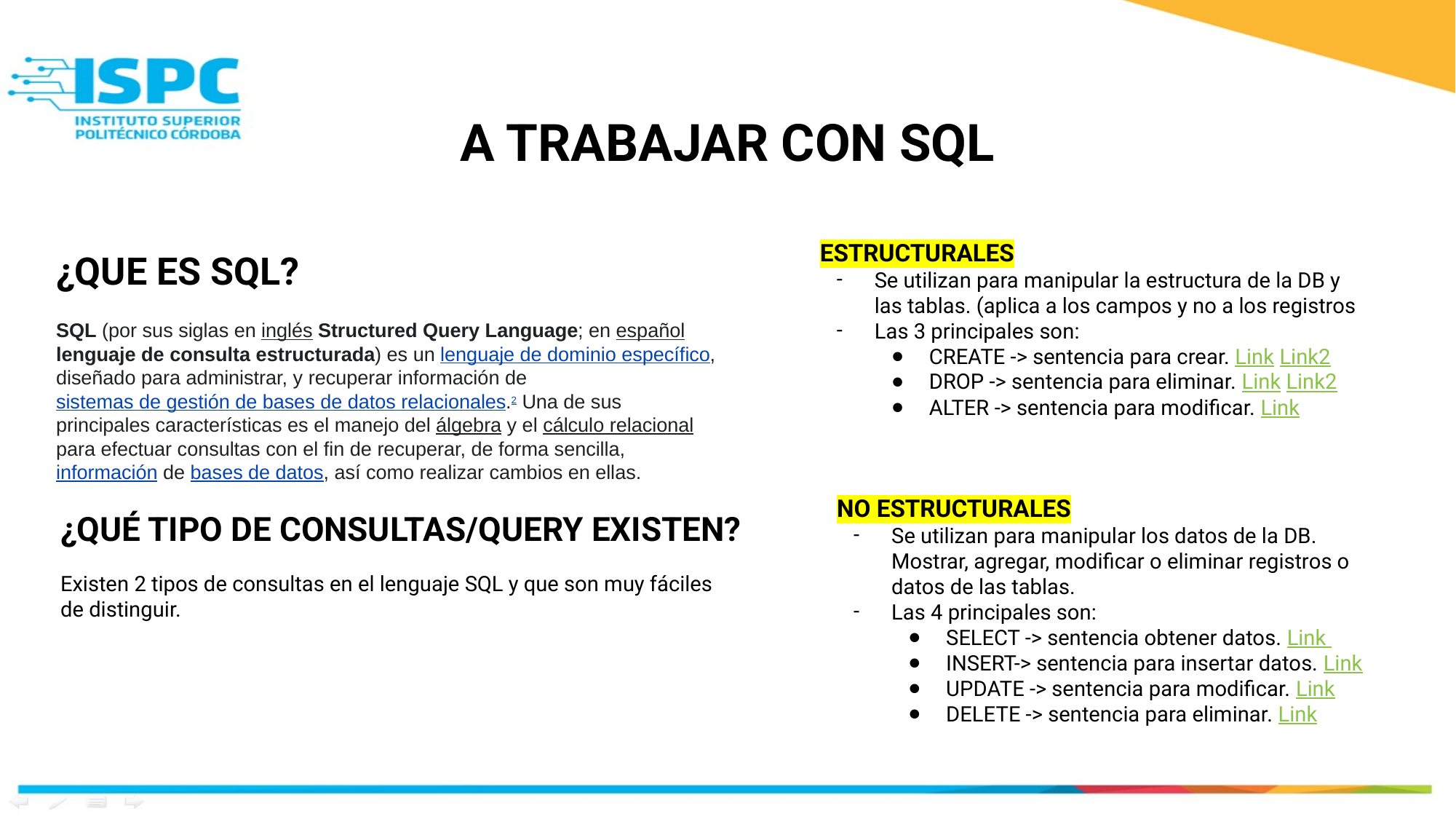

# A TRABAJAR CON SQL
ESTRUCTURALES
Se utilizan para manipular la estructura de la DB y las tablas. (aplica a los campos y no a los registros
Las 3 principales son:
CREATE -> sentencia para crear. Link Link2
DROP -> sentencia para eliminar. Link Link2
ALTER -> sentencia para modificar. Link

¿QUE ES SQL?

SQL (por sus siglas en inglés Structured Query Language; en español lenguaje de consulta estructurada) es un lenguaje de dominio específico, diseñado para administrar, y recuperar información de sistemas de gestión de bases de datos relacionales.2​ Una de sus principales características es el manejo del álgebra y el cálculo relacional para efectuar consultas con el fin de recuperar, de forma sencilla, información de bases de datos, así como realizar cambios en ellas.
NO ESTRUCTURALES
Se utilizan para manipular los datos de la DB. Mostrar, agregar, modificar o eliminar registros o datos de las tablas.
Las 4 principales son:
SELECT -> sentencia obtener datos. Link
INSERT-> sentencia para insertar datos. Link
UPDATE -> sentencia para modificar. Link
DELETE -> sentencia para eliminar. Link

¿QUÉ TIPO DE CONSULTAS/QUERY EXISTEN?
Existen 2 tipos de consultas en el lenguaje SQL y que son muy fáciles de distinguir.